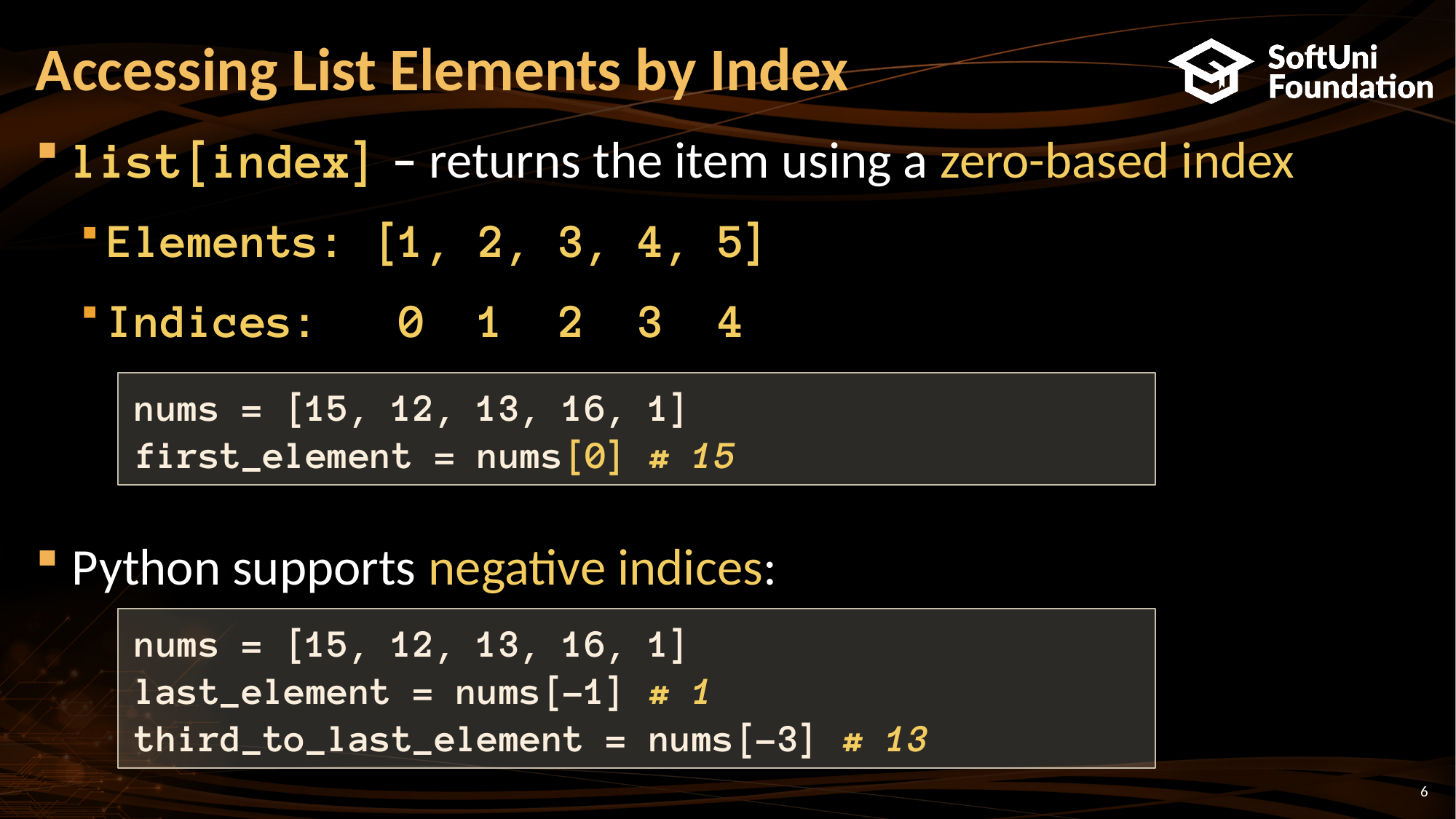

# Accessing List Elements by Index
list[index] – returns the item using a zero-based index
Elements: [1, 2, 3, 4, 5]
Indices:   0  1  2  3  4

Python supports negative indices:

nums = [15, 12, 13, 16, 1]
first_element = nums[0] # 15
nums = [15, 12, 13, 16, 1]
last_element = nums[-1] # 1
third_to_last_element = nums[-3] # 13
6